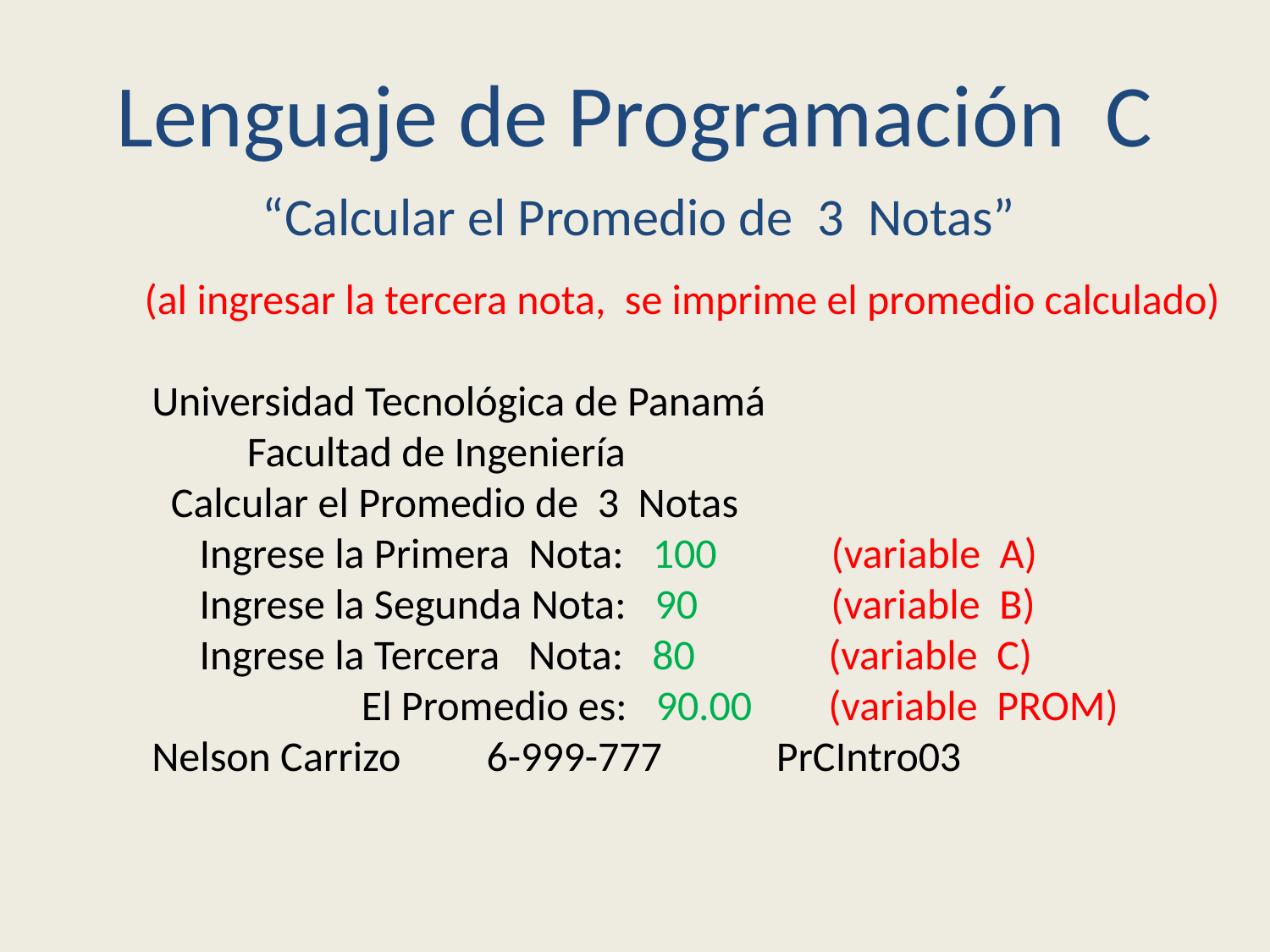

# Lenguaje de Programación  C
“Calcular el Promedio de  3  Notas”
(al ingresar la tercera nota,  se imprime el promedio calculado)

 Universidad Tecnológica de Panamá
           Facultad de Ingeniería
   Calcular el Promedio de  3  Notas
      Ingrese la Primera  Nota:   100            (variable  A)
      Ingrese la Segunda Nota:   90              (variable  B)
      Ingrese la Tercera   Nota:   80              (variable  C)
                       El Promedio es:   90.00        (variable  PROM)
 Nelson Carrizo         6-999-777            PrCIntro03